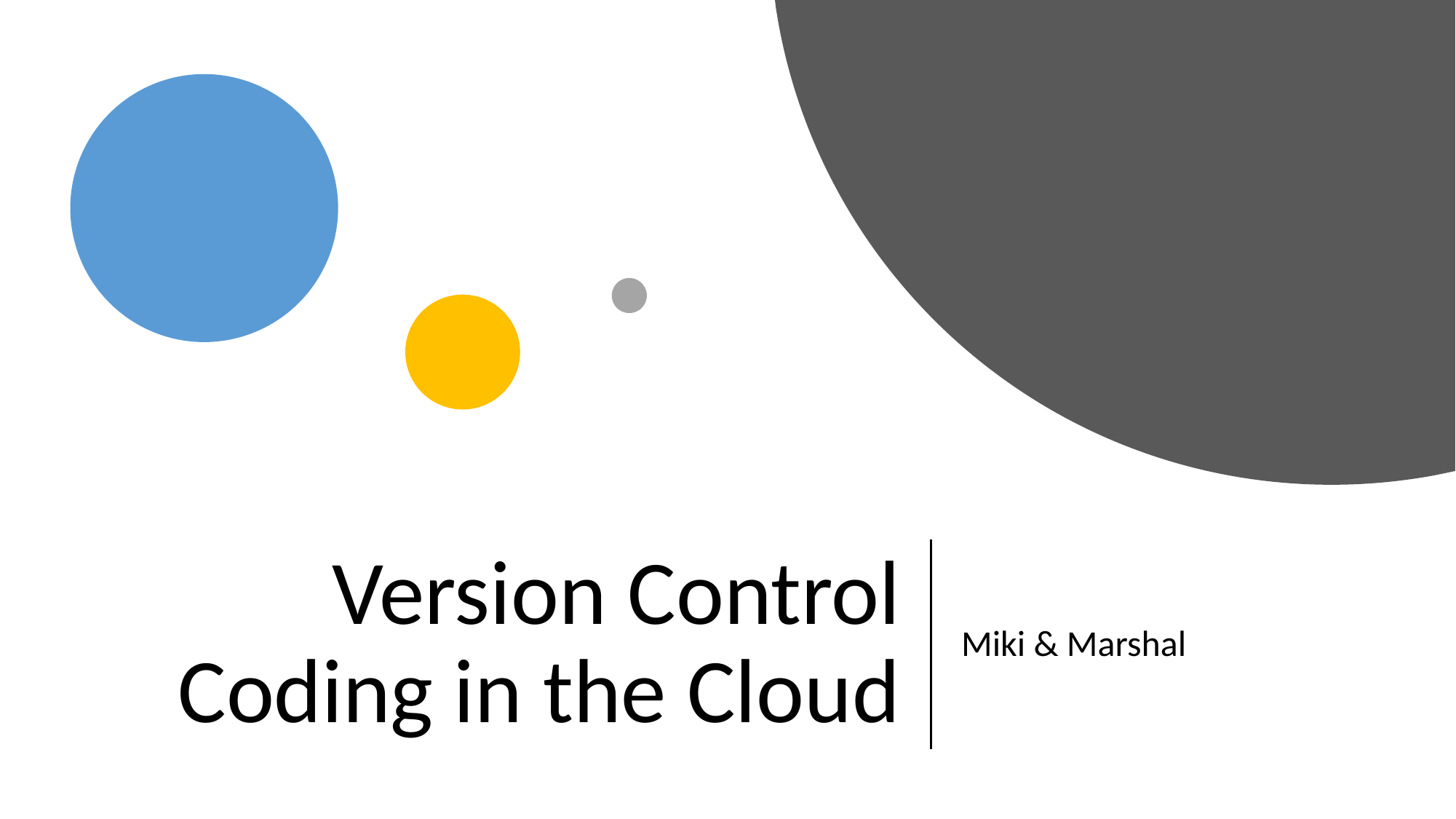

# Version Control Coding in the Cloud
Miki & Marshal